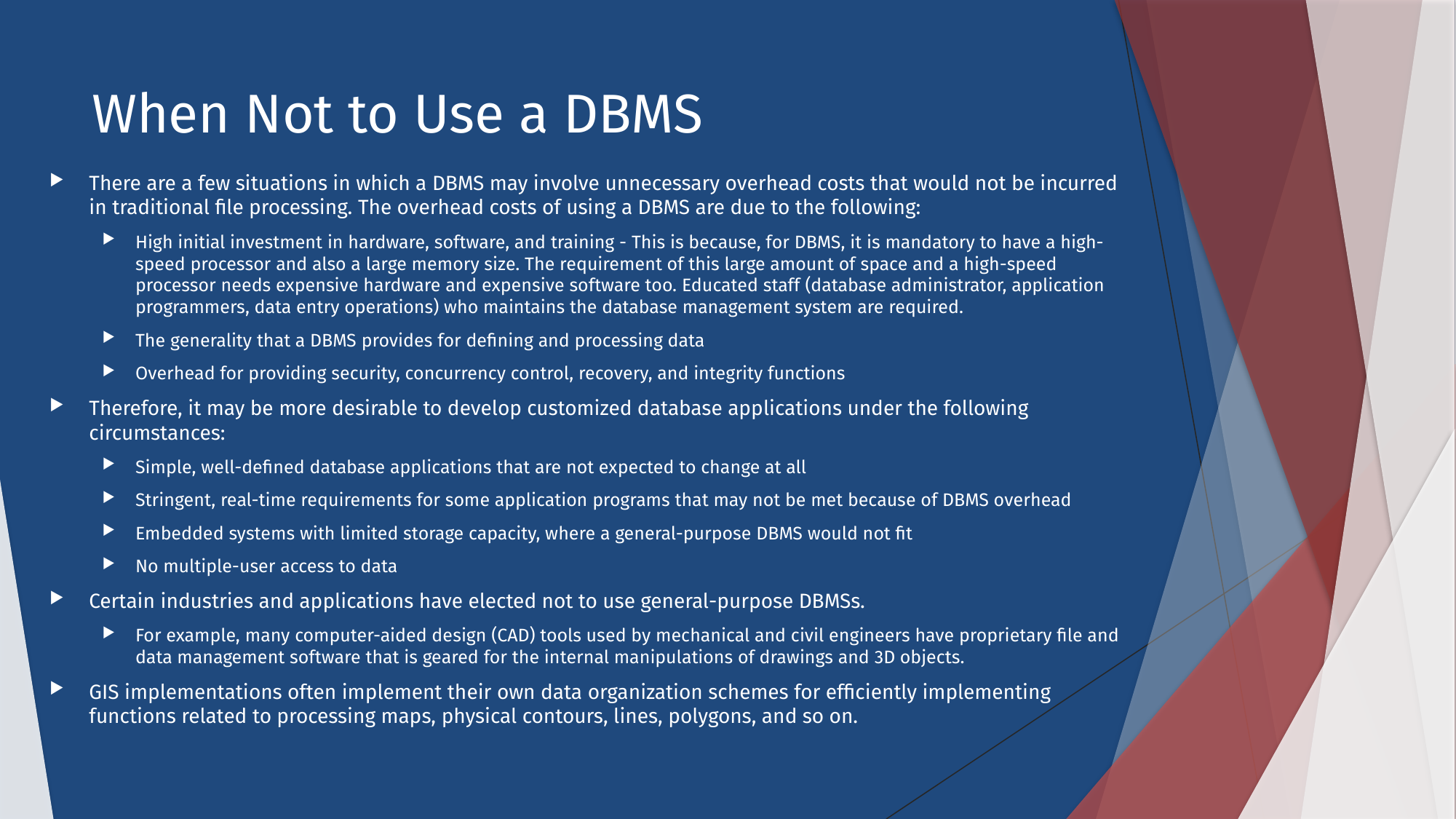

# When Not to Use a DBMS
There are a few situations in which a DBMS may involve unnecessary overhead costs that would not be incurred in traditional file processing. The overhead costs of using a DBMS are due to the following:
High initial investment in hardware, software, and training - This is because, for DBMS, it is mandatory to have a high-speed processor and also a large memory size. The requirement of this large amount of space and a high-speed processor needs expensive hardware and expensive software too. Educated staff (database administrator, application programmers, data entry operations) who maintains the database management system are required.
The generality that a DBMS provides for defining and processing data
Overhead for providing security, concurrency control, recovery, and integrity functions
Therefore, it may be more desirable to develop customized database applications under the following circumstances:
Simple, well-defined database applications that are not expected to change at all
Stringent, real-time requirements for some application programs that may not be met because of DBMS overhead
Embedded systems with limited storage capacity, where a general-purpose DBMS would not fit
No multiple-user access to data
Certain industries and applications have elected not to use general-purpose DBMSs.
For example, many computer-aided design (CAD) tools used by mechanical and civil engineers have proprietary file and data management software that is geared for the internal manipulations of drawings and 3D objects.
GIS implementations often implement their own data organization schemes for efficiently implementing functions related to processing maps, physical contours, lines, polygons, and so on.